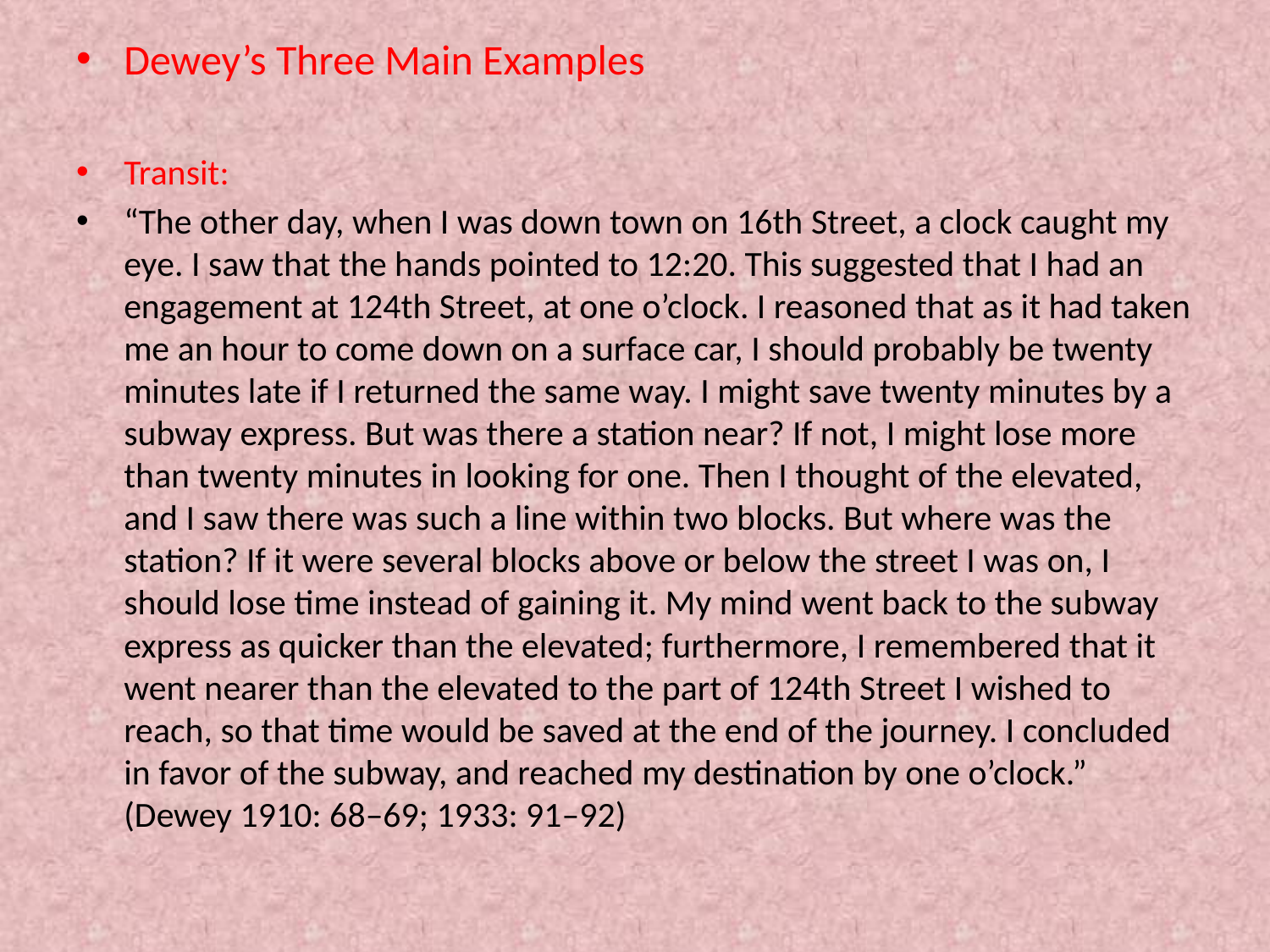

Dewey’s Three Main Examples

Transit:
“The other day, when I was down town on 16th Street, a clock caught my eye. I saw that the hands pointed to 12:20. This suggested that I had an engagement at 124th Street, at one o’clock. I reasoned that as it had taken me an hour to come down on a surface car, I should probably be twenty minutes late if I returned the same way. I might save twenty minutes by a subway express. But was there a station near? If not, I might lose more than twenty minutes in looking for one. Then I thought of the elevated, and I saw there was such a line within two blocks. But where was the station? If it were several blocks above or below the street I was on, I should lose time instead of gaining it. My mind went back to the subway express as quicker than the elevated; furthermore, I remembered that it went nearer than the elevated to the part of 124th Street I wished to reach, so that time would be saved at the end of the journey. I concluded in favor of the subway, and reached my destination by one o’clock.” (Dewey 1910: 68–69; 1933: 91–92)